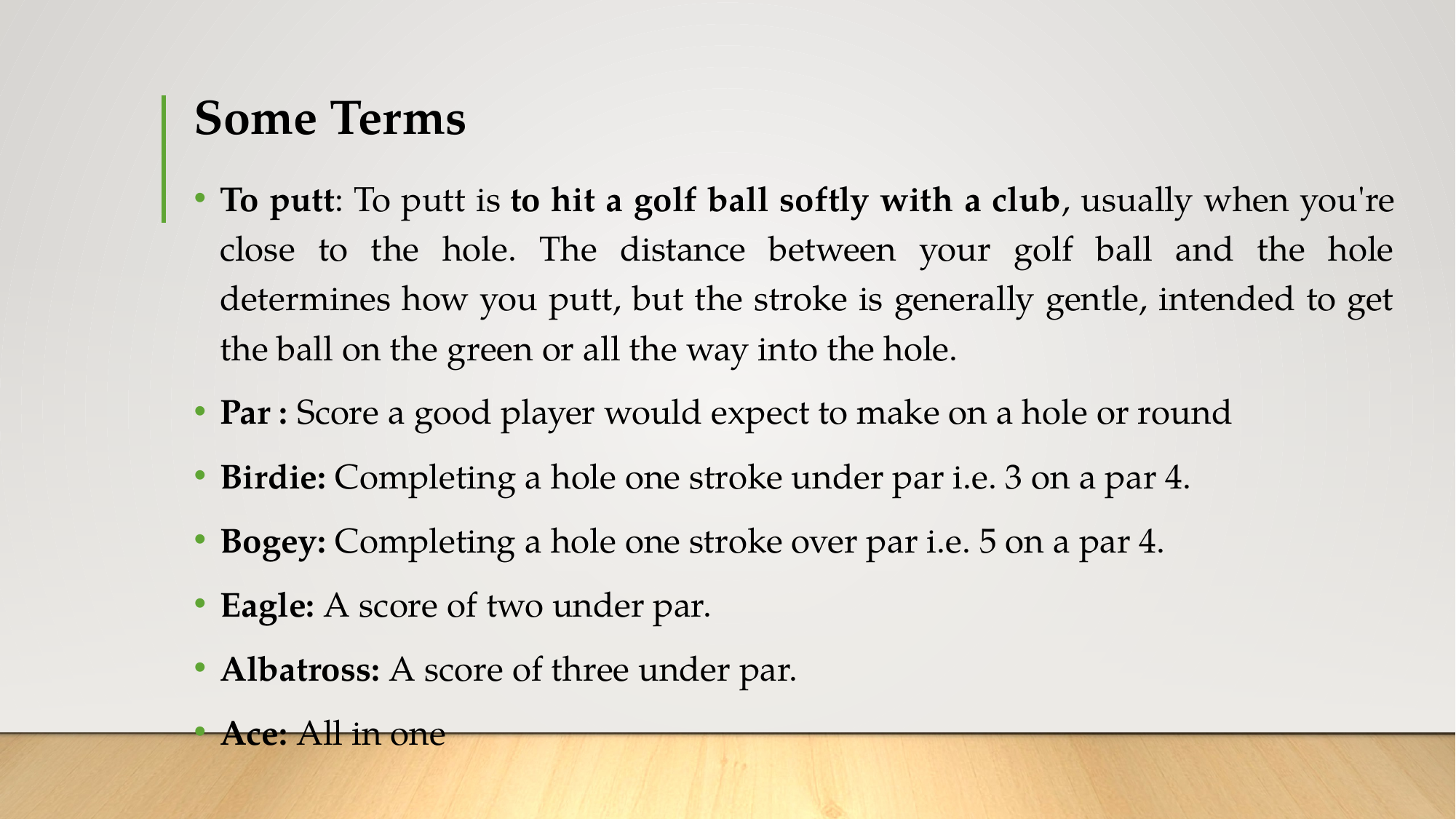

# Some Terms
To putt: To putt is to hit a golf ball softly with a club, usually when you're close to the hole. The distance between your golf ball and the hole determines how you putt, but the stroke is generally gentle, intended to get the ball on the green or all the way into the hole.
Par : Score a good player would expect to make on a hole or round
Birdie: Completing a hole one stroke under par i.e. 3 on a par 4.
Bogey: Completing a hole one stroke over par i.e. 5 on a par 4.
Eagle: A score of two under par.
Albatross: A score of three under par.
Ace: All in one